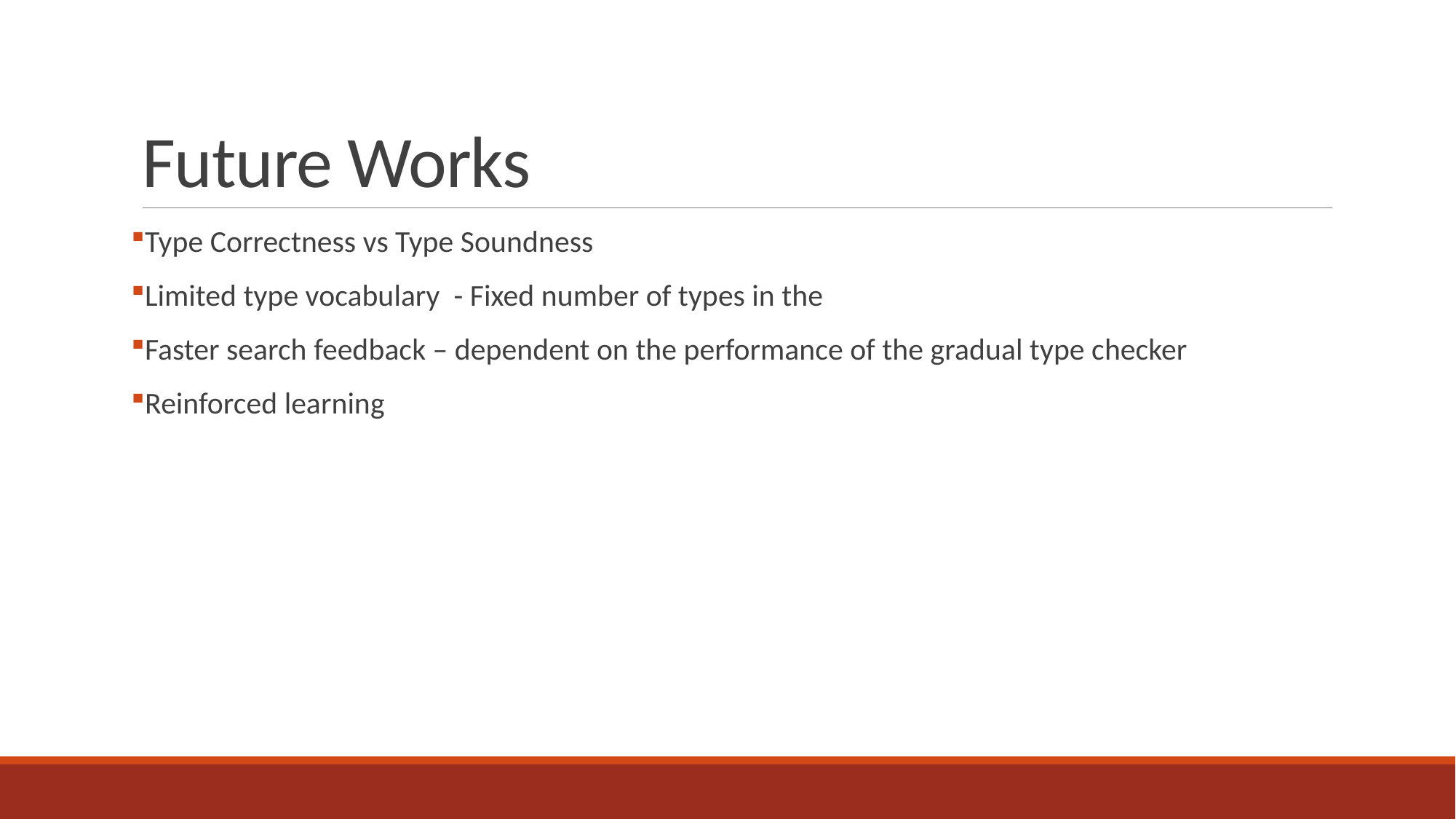

# Future Works
Type Correctness vs Type Soundness
Limited type vocabulary  - Fixed number of types in the
Faster search feedback – dependent on the performance of the gradual type checker
Reinforced learning